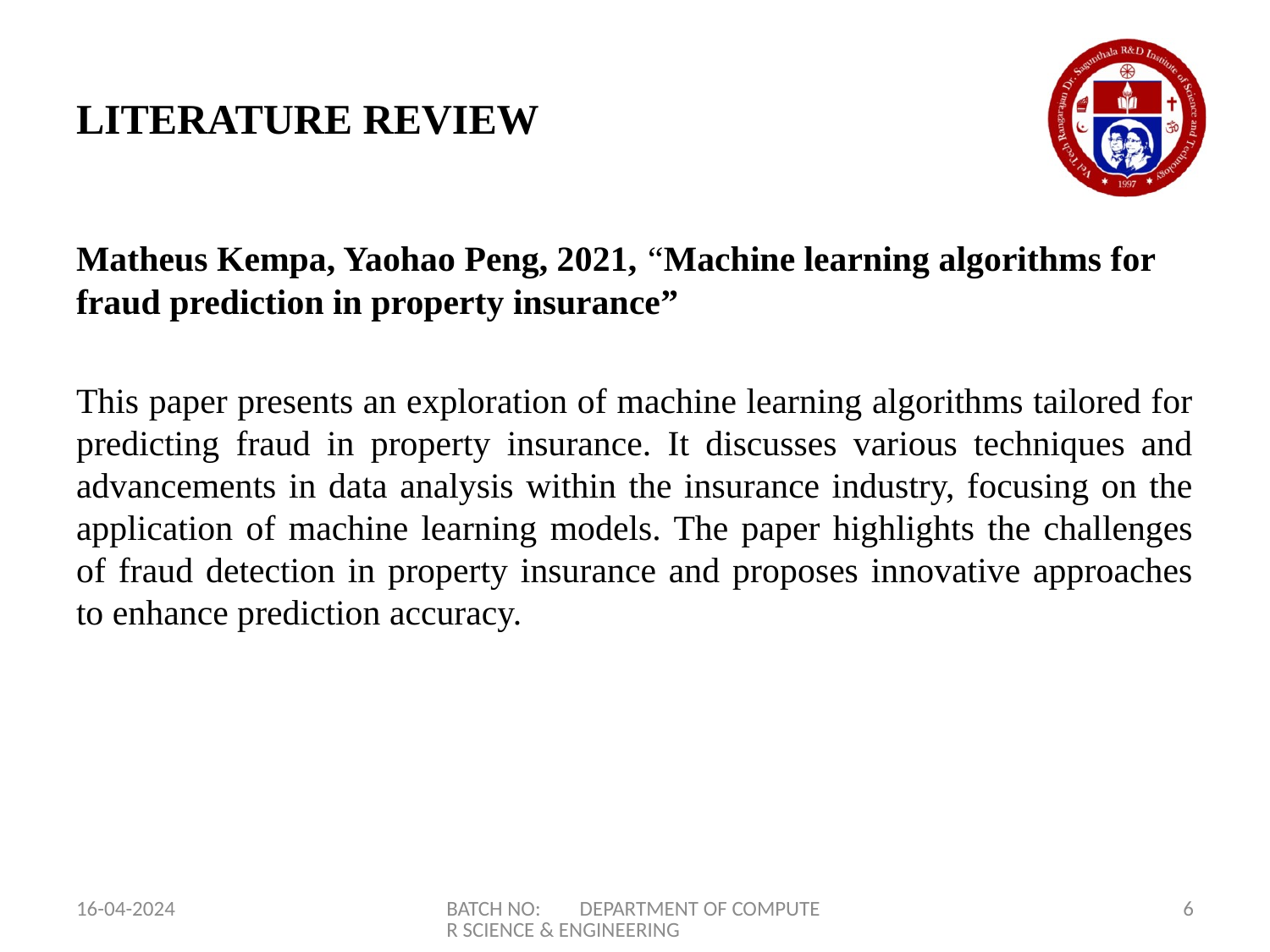

# LITERATURE REVIEW
Matheus Kempa, Yaohao Peng, 2021, “Machine learning algorithms for fraud prediction in property insurance”

This paper presents an exploration of machine learning algorithms tailored for predicting fraud in property insurance. It discusses various techniques and advancements in data analysis within the insurance industry, focusing on the application of machine learning models. The paper highlights the challenges of fraud detection in property insurance and proposes innovative approaches to enhance prediction accuracy.

16-04-2024
BATCH NO:        DEPARTMENT OF COMPUTER SCIENCE & ENGINEERING
6